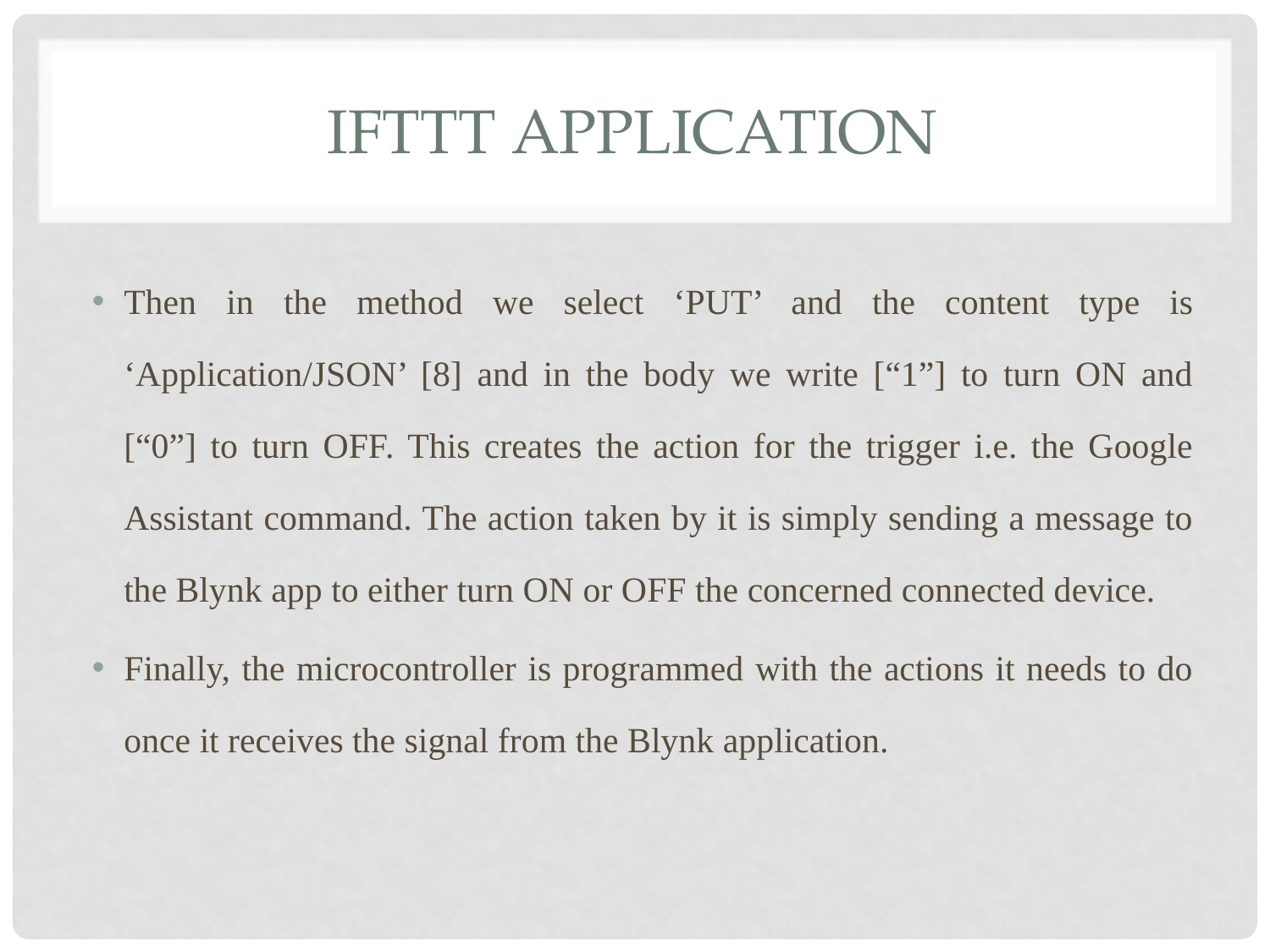

# Ifttt application
Then in the method we select ‘PUT’ and the content type is ‘Application/JSON’ [8] and in the body we write [“1”] to turn ON and [“0”] to turn OFF. This creates the action for the trigger i.e. the Google Assistant command. The action taken by it is simply sending a message to the Blynk app to either turn ON or OFF the concerned connected device.
Finally, the microcontroller is programmed with the actions it needs to do once it receives the signal from the Blynk application.